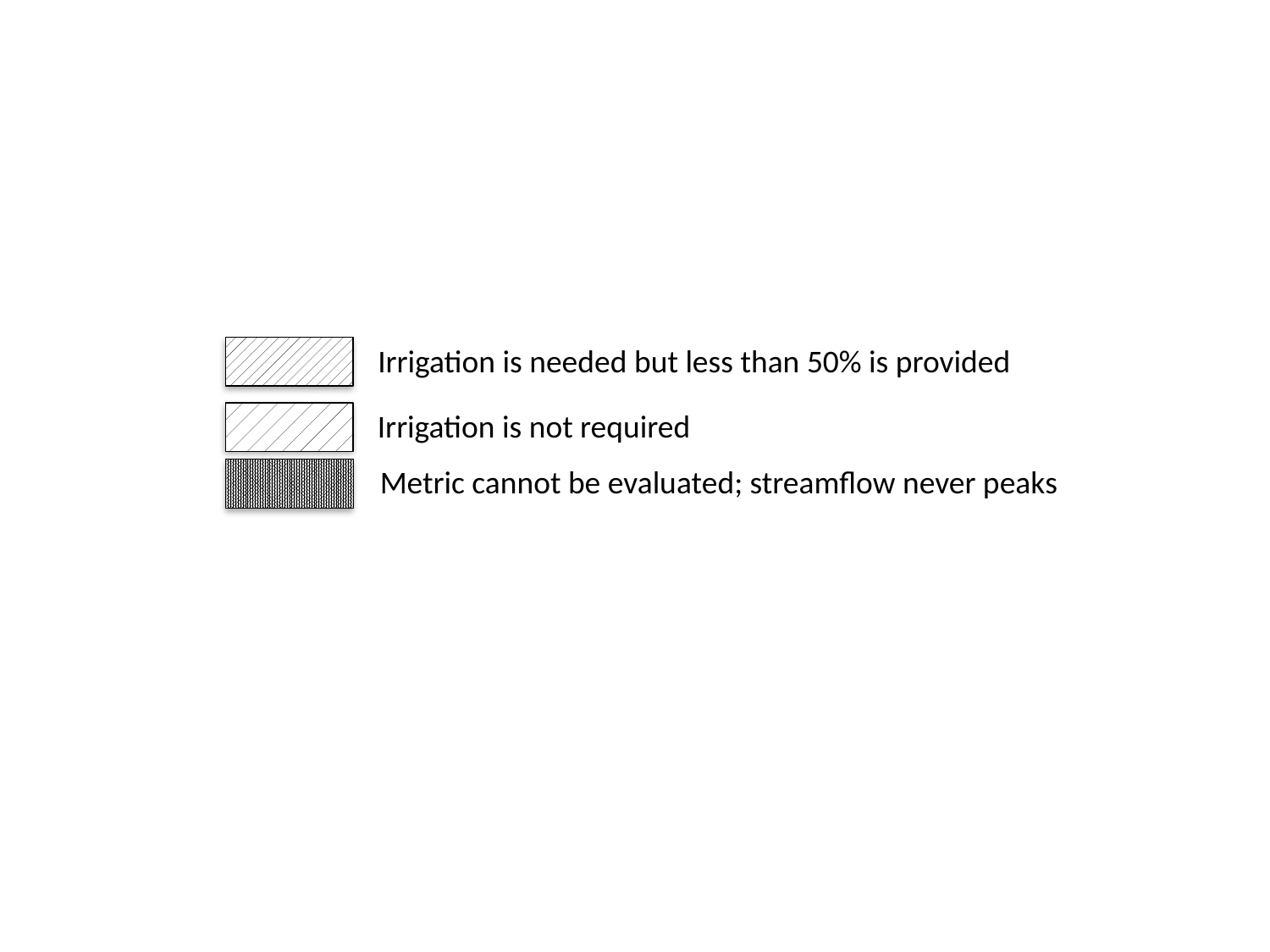

Irrigation is needed but less than 50% is provided

Irrigation is not required

Metric cannot be evaluated; streamflow never peaks